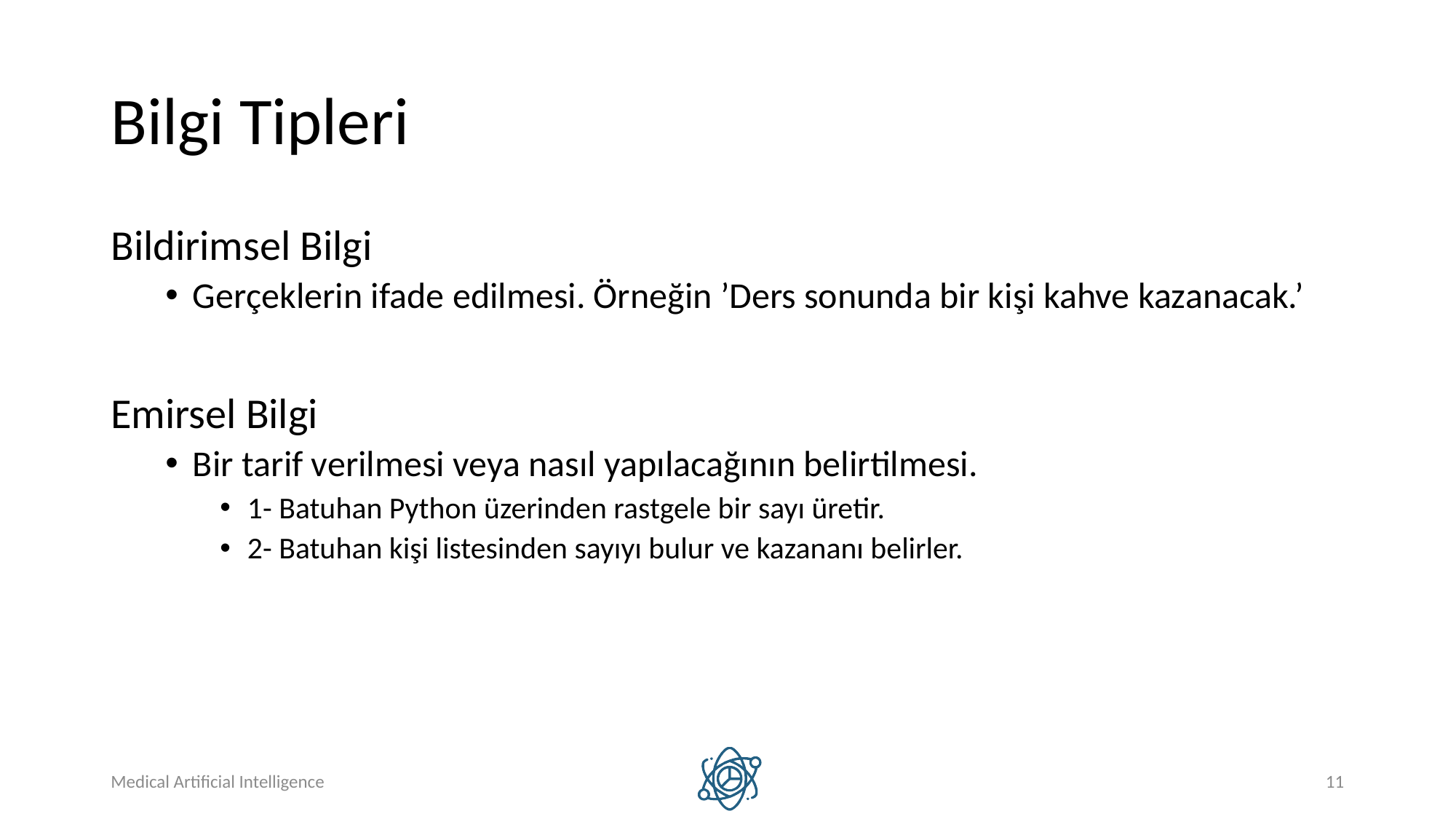

# Bilgi Tipleri
Bildirimsel Bilgi
Gerçeklerin ifade edilmesi. Örneğin ’Ders sonunda bir kişi kahve kazanacak.’

Emirsel Bilgi
Bir tarif verilmesi veya nasıl yapılacağının belirtilmesi.
1- Batuhan Python üzerinden rastgele bir sayı üretir.
2- Batuhan kişi listesinden sayıyı bulur ve kazananı belirler.
Medical Artificial Intelligence
11